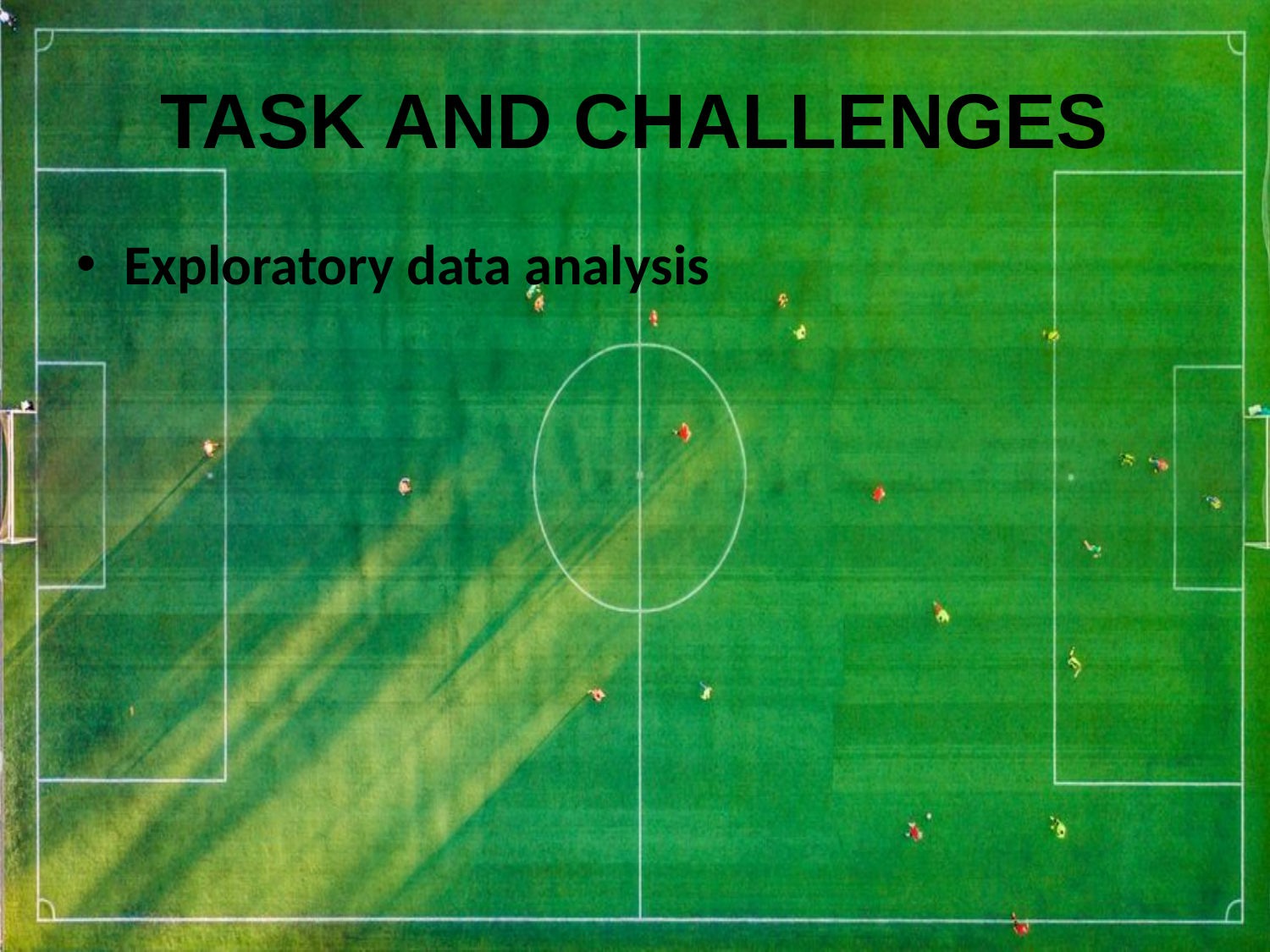

# TASK AND CHALLENGES
Exploratory data analysis